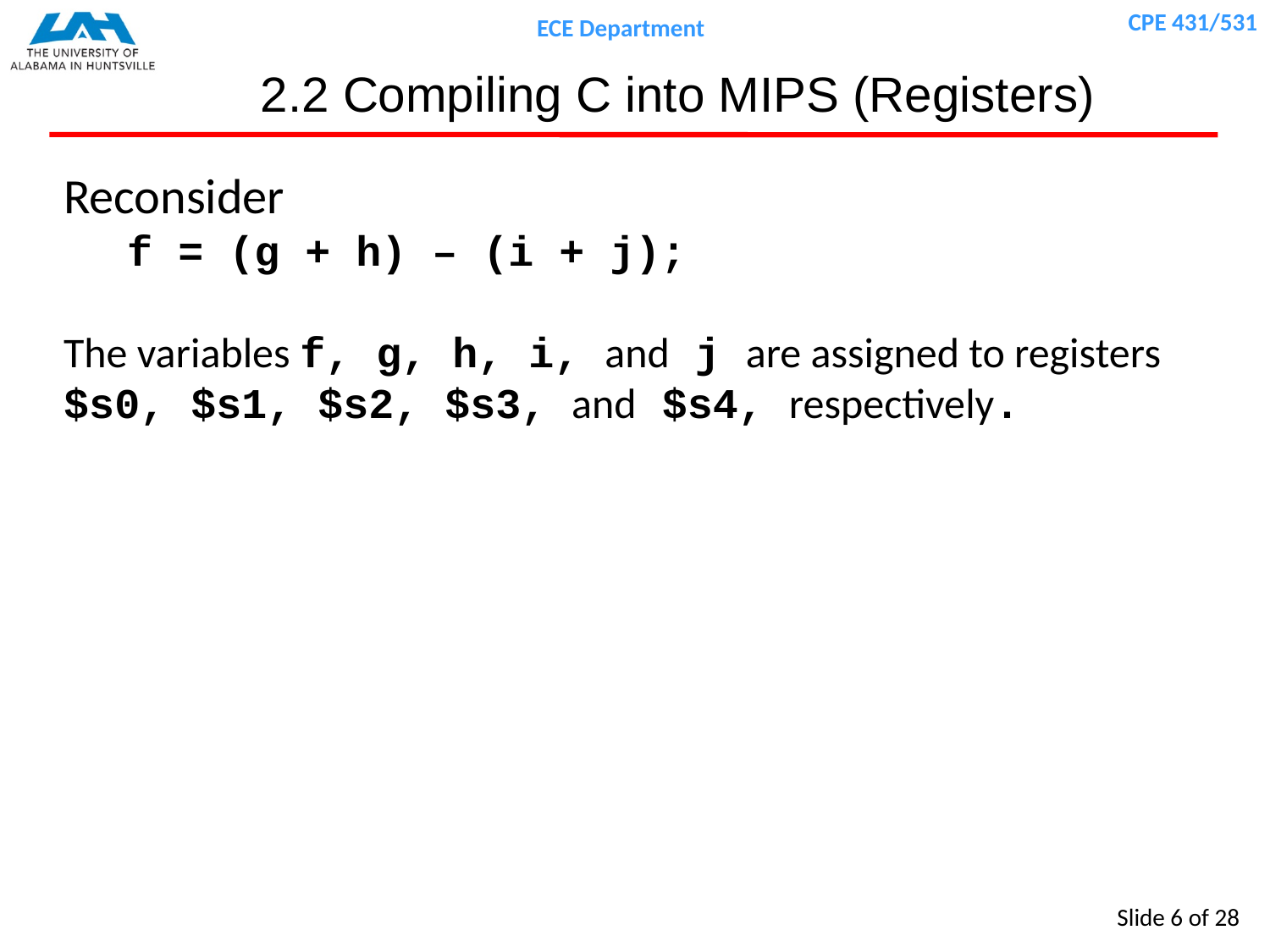

# 2.2 Compiling C into MIPS (Registers)
Reconsider
f = (g + h) – (i + j);

The variables f, g, h, i, and j are assigned to registers $s0, $s1, $s2, $s3, and $s4, respectively.